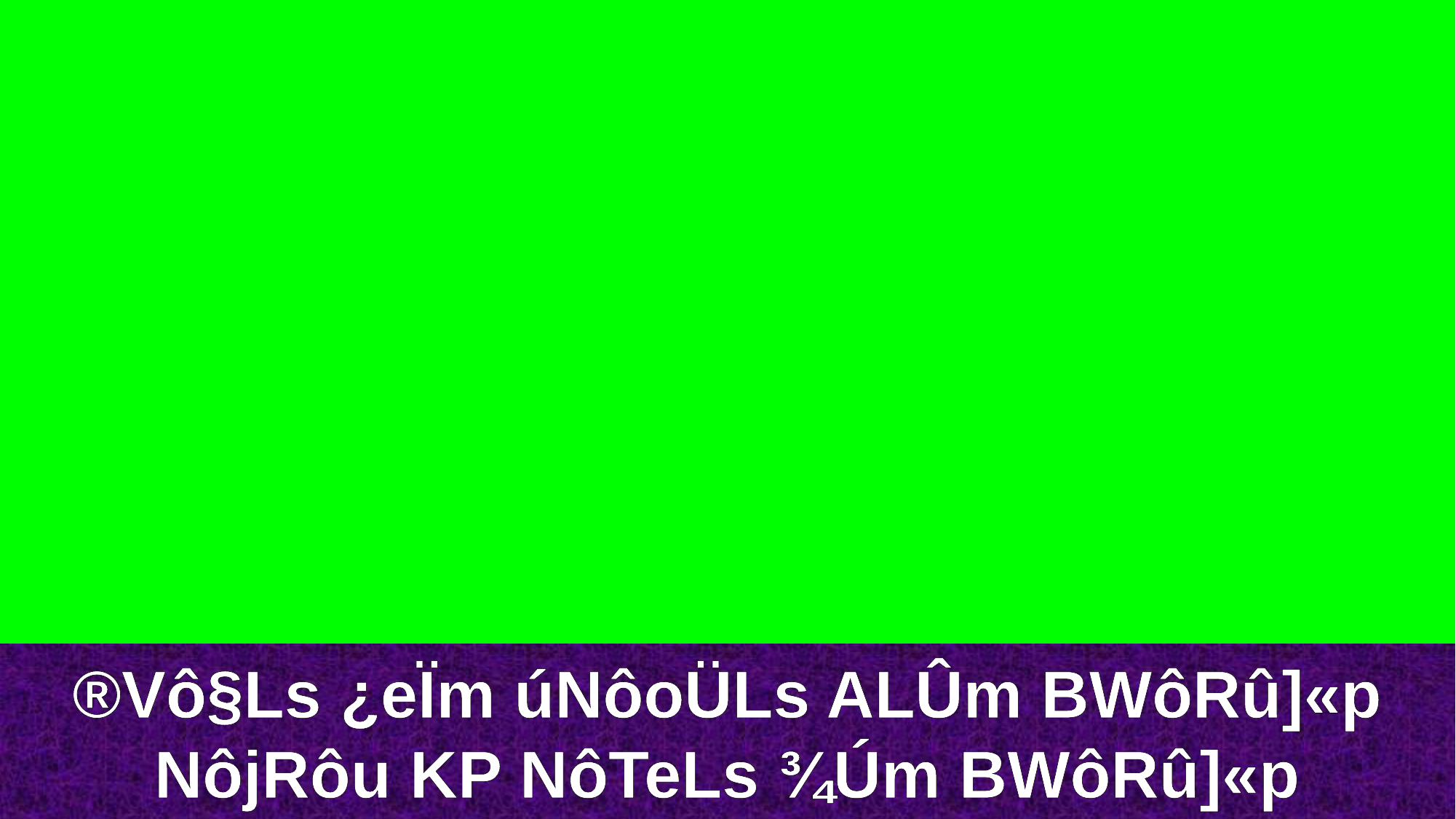

®Vô§Ls ¿eÏm úNôoÜLs ALÛm BWôRû]«p
NôjRôu KP NôTeLs ¾Úm BWôRû]«p